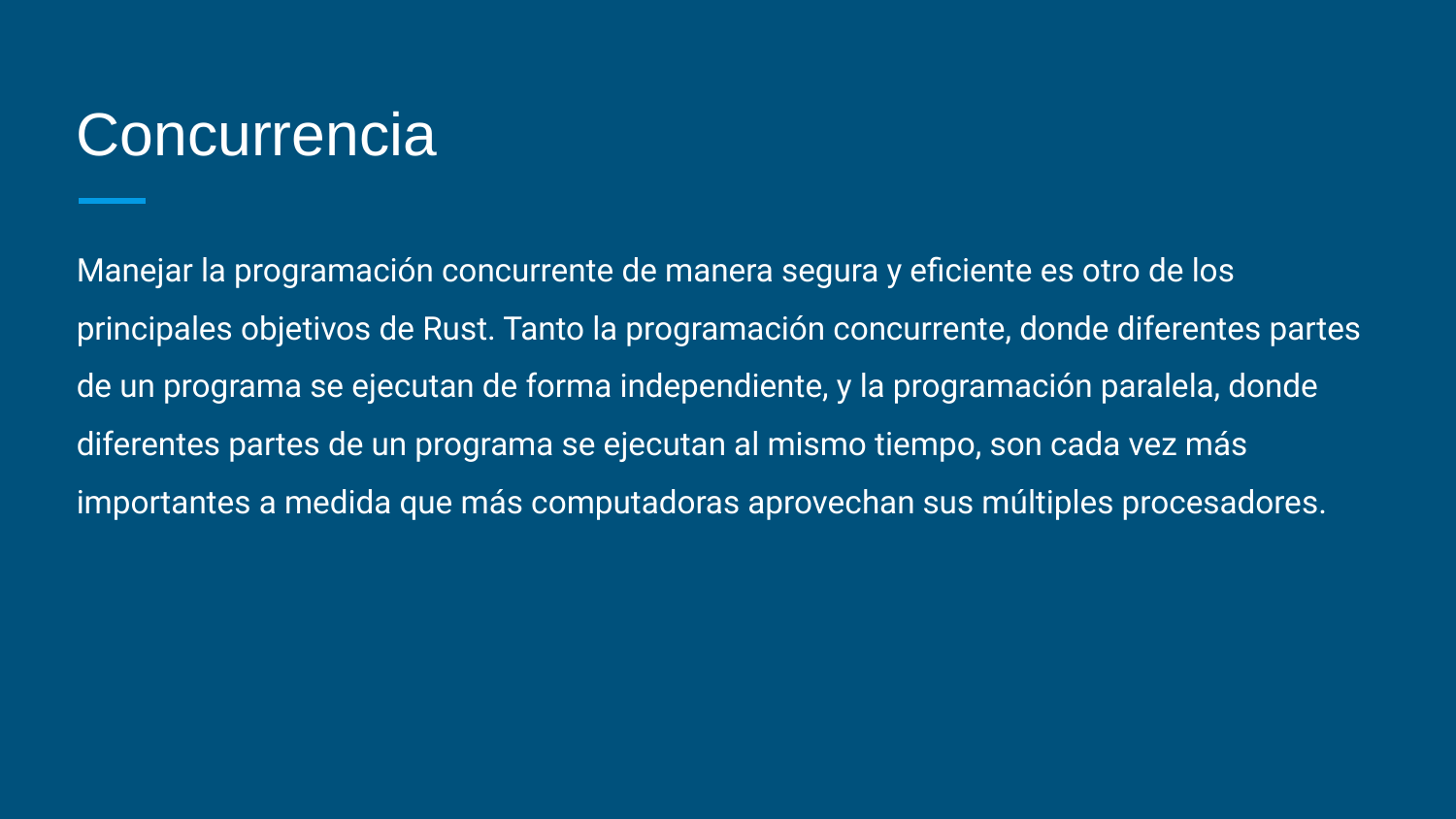

# Concurrencia
Manejar la programación concurrente de manera segura y eficiente es otro de los principales objetivos de Rust. Tanto la programación concurrente, donde diferentes partes de un programa se ejecutan de forma independiente, y la programación paralela, donde diferentes partes de un programa se ejecutan al mismo tiempo, son cada vez más importantes a medida que más computadoras aprovechan sus múltiples procesadores.